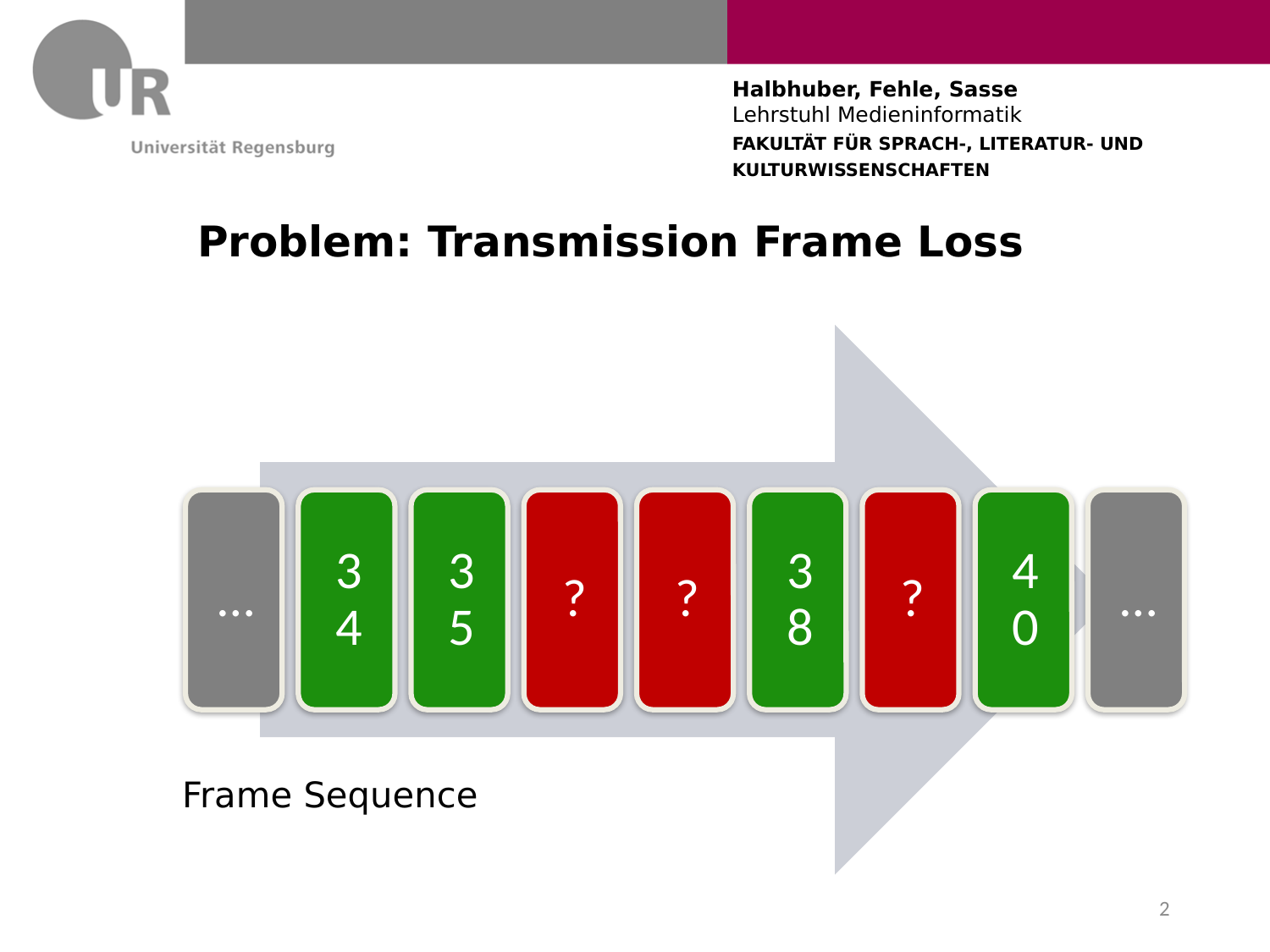

# Problem: Transmission Frame Loss
…
34
35
?
?
38
?
40
…
Frame Sequence
2